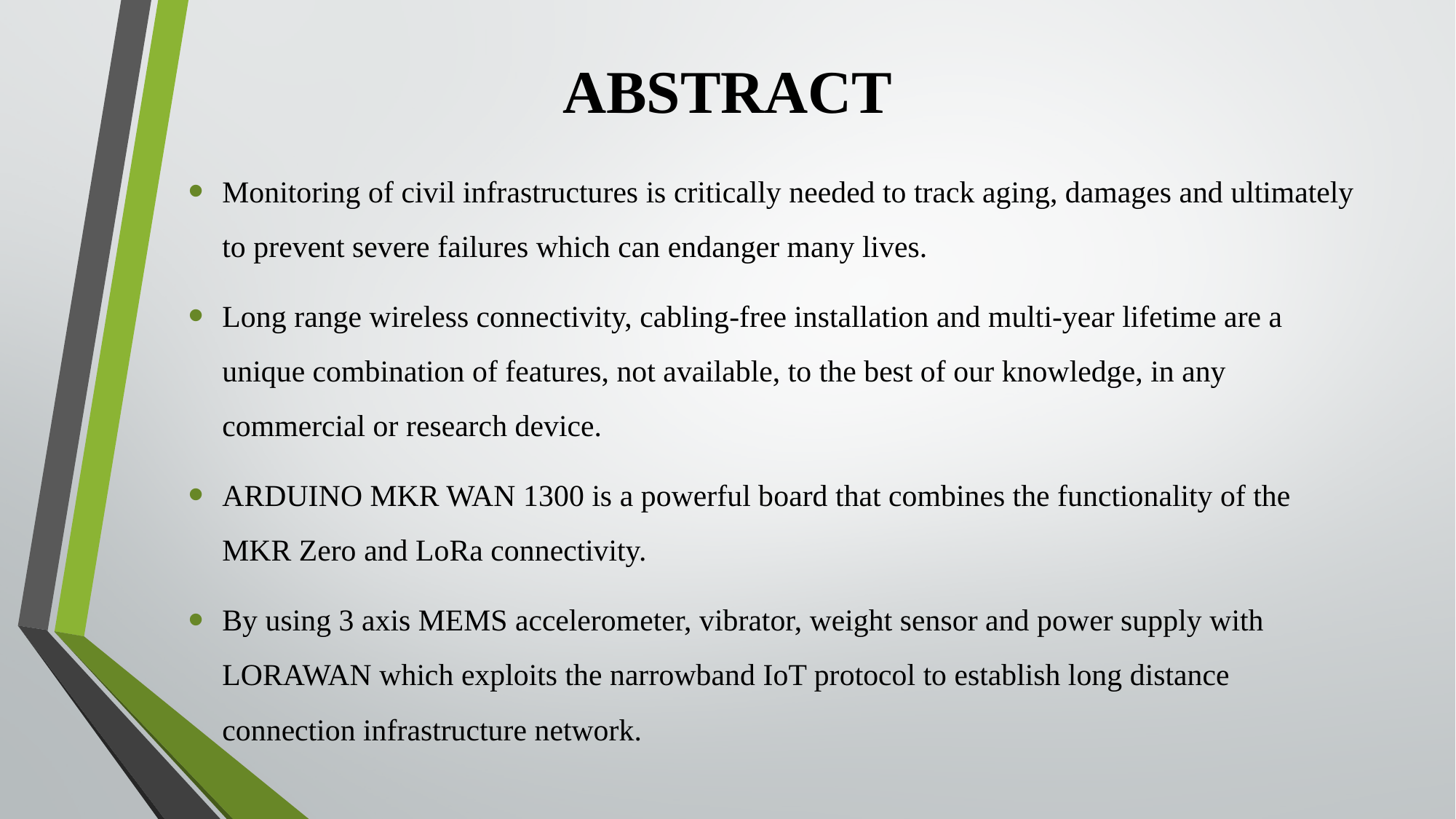

# ABSTRACT
Monitoring of civil infrastructures is critically needed to track aging, damages and ultimately to prevent severe failures which can endanger many lives.
Long range wireless connectivity, cabling-free installation and multi-year lifetime are a unique combination of features, not available, to the best of our knowledge, in any commercial or research device.
ARDUINO MKR WAN 1300 is a powerful board that combines the functionality of the MKR Zero and LoRa connectivity.
By using 3 axis MEMS accelerometer, vibrator, weight sensor and power supply with LORAWAN which exploits the narrowband IoT protocol to establish long distance connection infrastructure network.